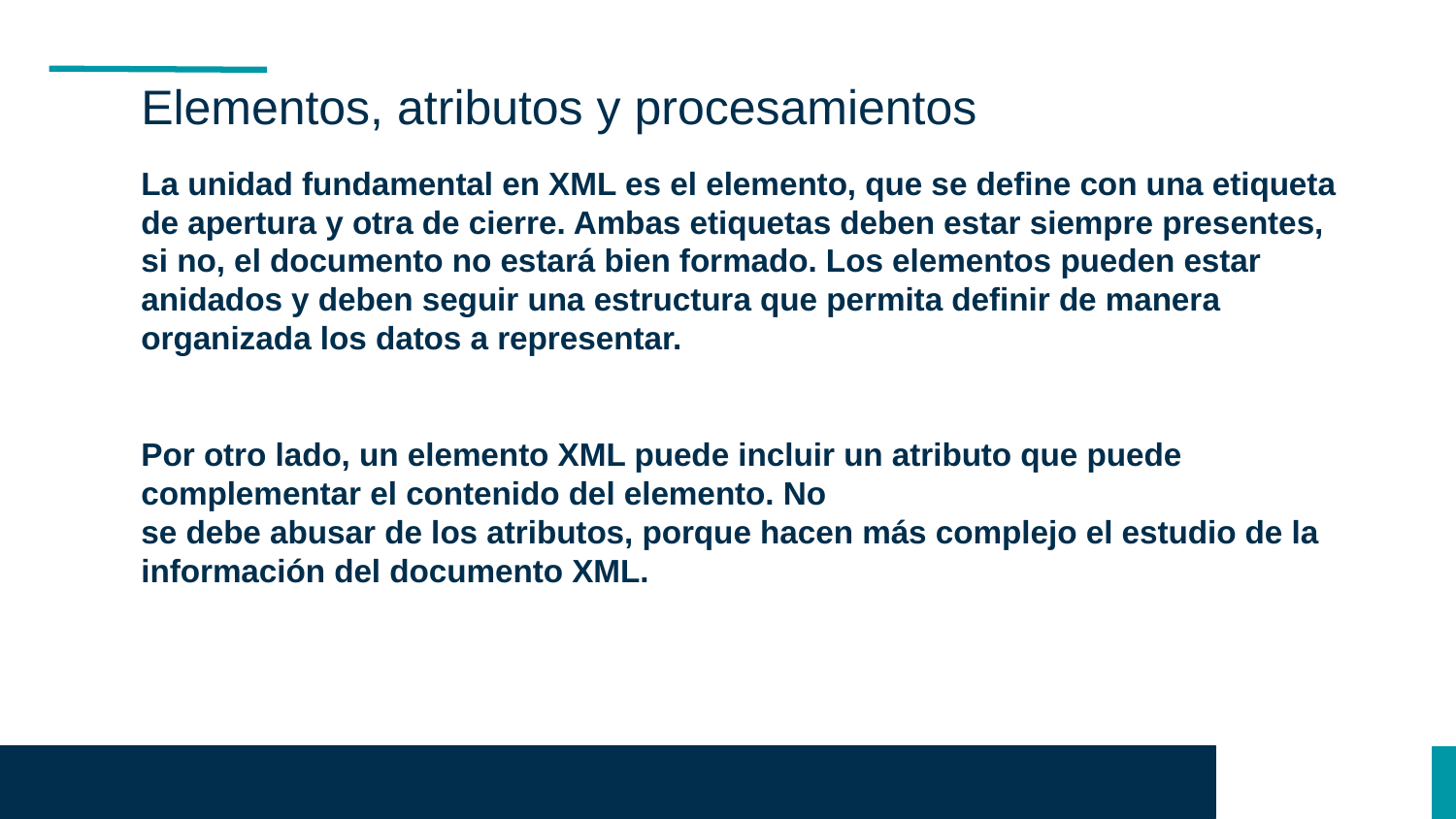

Elementos, atributos y procesamientos
La unidad fundamental en XML es el elemento, que se define con una etiqueta de apertura y otra de cierre. Ambas etiquetas deben estar siempre presentes, si no, el documento no estará bien formado. Los elementos pueden estar anidados y deben seguir una estructura que permita definir de manera organizada los datos a representar.

Por otro lado, un elemento XML puede incluir un atributo que puede complementar el contenido del elemento. No
se debe abusar de los atributos, porque hacen más complejo el estudio de la información del documento XML.